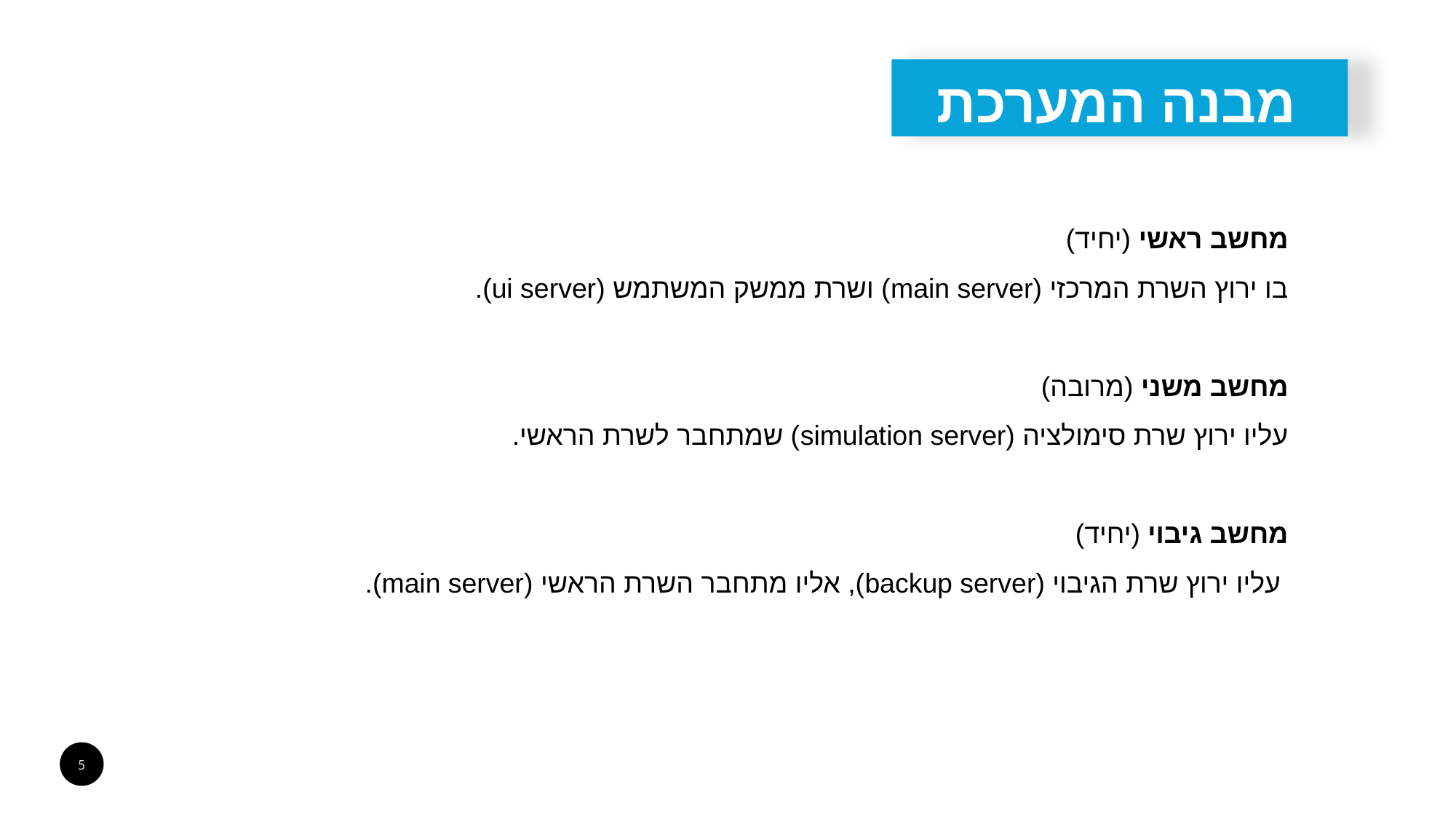

# מבנה המערכת
מחשב ראשי (יחיד)
בו ירוץ השרת המרכזי (main server) ושרת ממשק המשתמש (ui server).

מחשב משני (מרובה)
עליו ירוץ שרת סימולציה (simulation server) שמתחבר לשרת הראשי.

מחשב גיבוי (יחיד)
 עליו ירוץ שרת הגיבוי (backup server), אליו מתחבר השרת הראשי (main server).

5